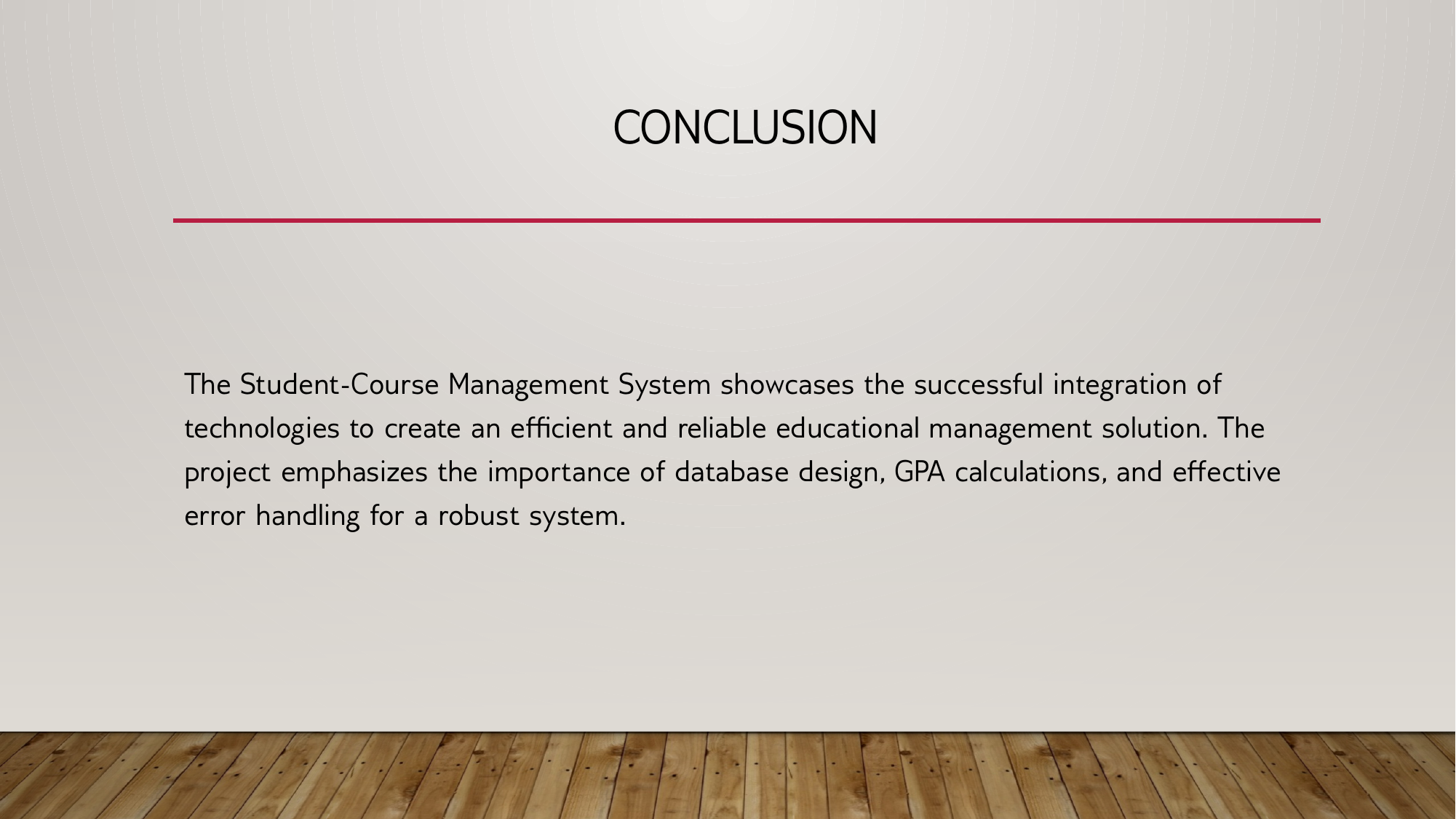

# Conclusion

The Student-Course Management System showcases the successful integration of technologies to create an efficient and reliable educational management solution. The project emphasizes the importance of database design, GPA calculations, and effective error handling for a robust system.